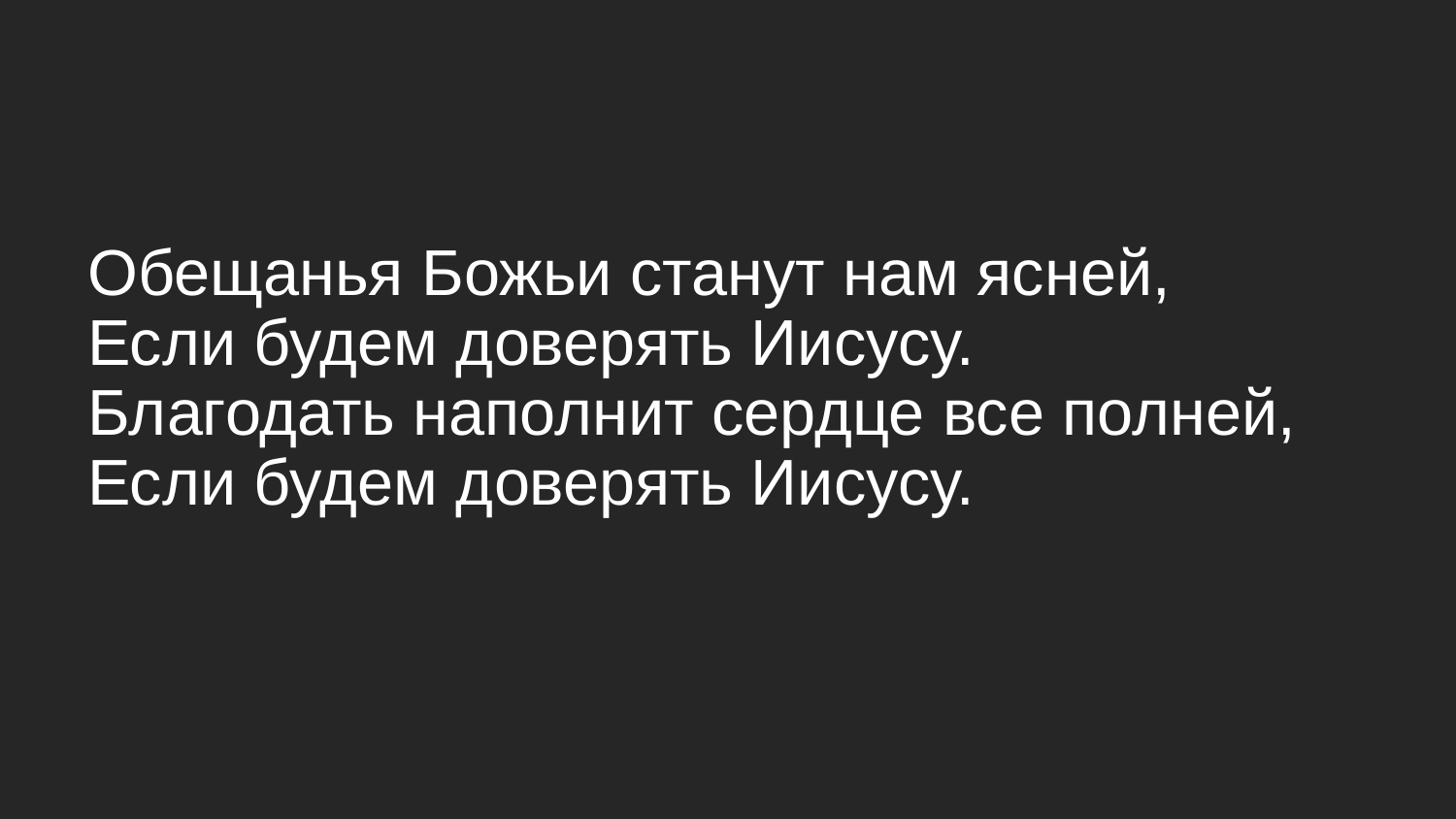

# Обещанья Божьи станут нам ясней, Если будем доверять Иисусу. Благодать наполнит сердце все полней, Если будем доверять Иисусу.